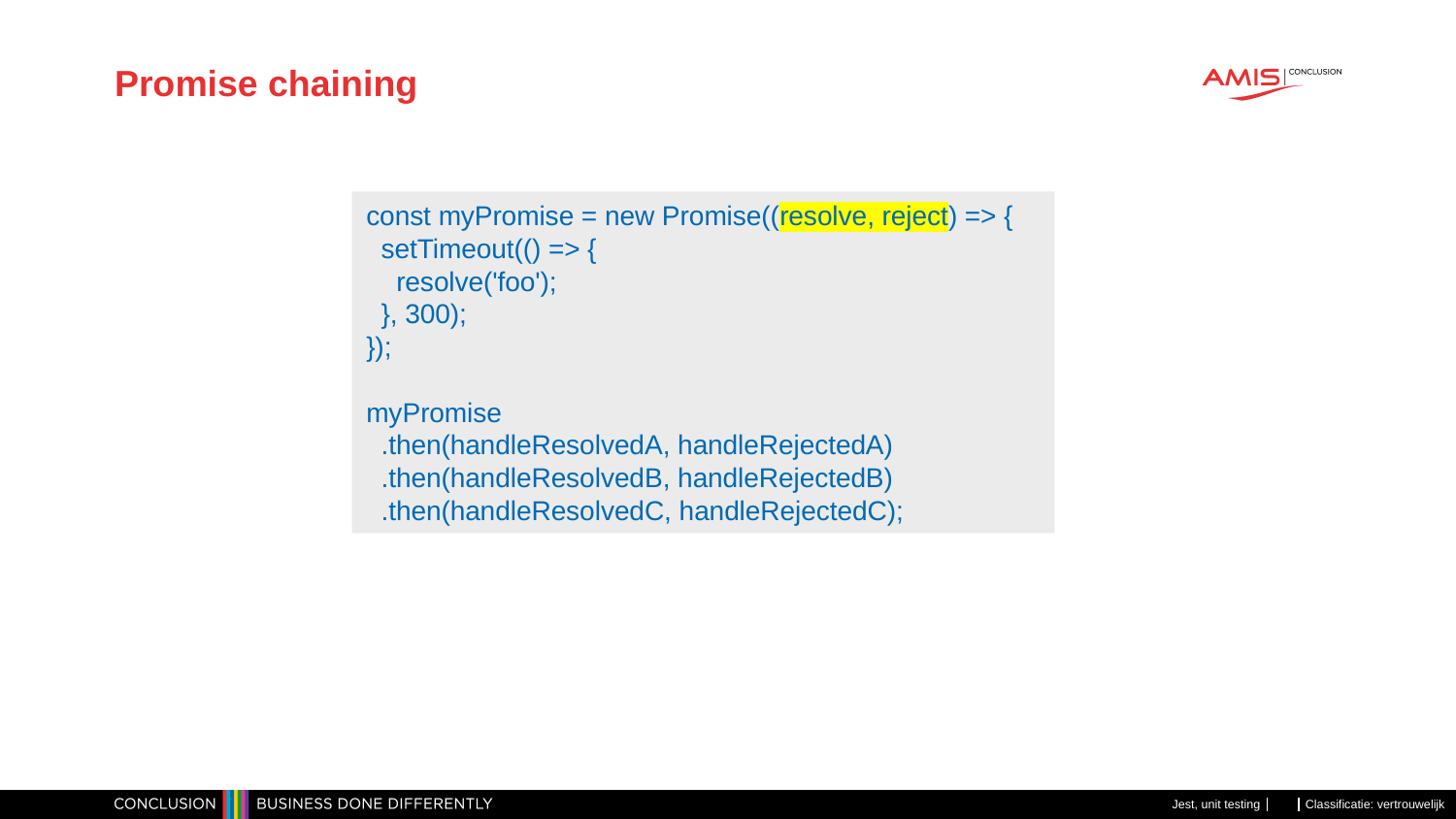

# Promise chaining
const myPromise = new Promise((resolve, reject) => {
  setTimeout(() => {
    resolve('foo');
  }, 300);
});

myPromise
  .then(handleResolvedA, handleRejectedA)
  .then(handleResolvedB, handleRejectedB)
  .then(handleResolvedC, handleRejectedC);
Jest, unit testing